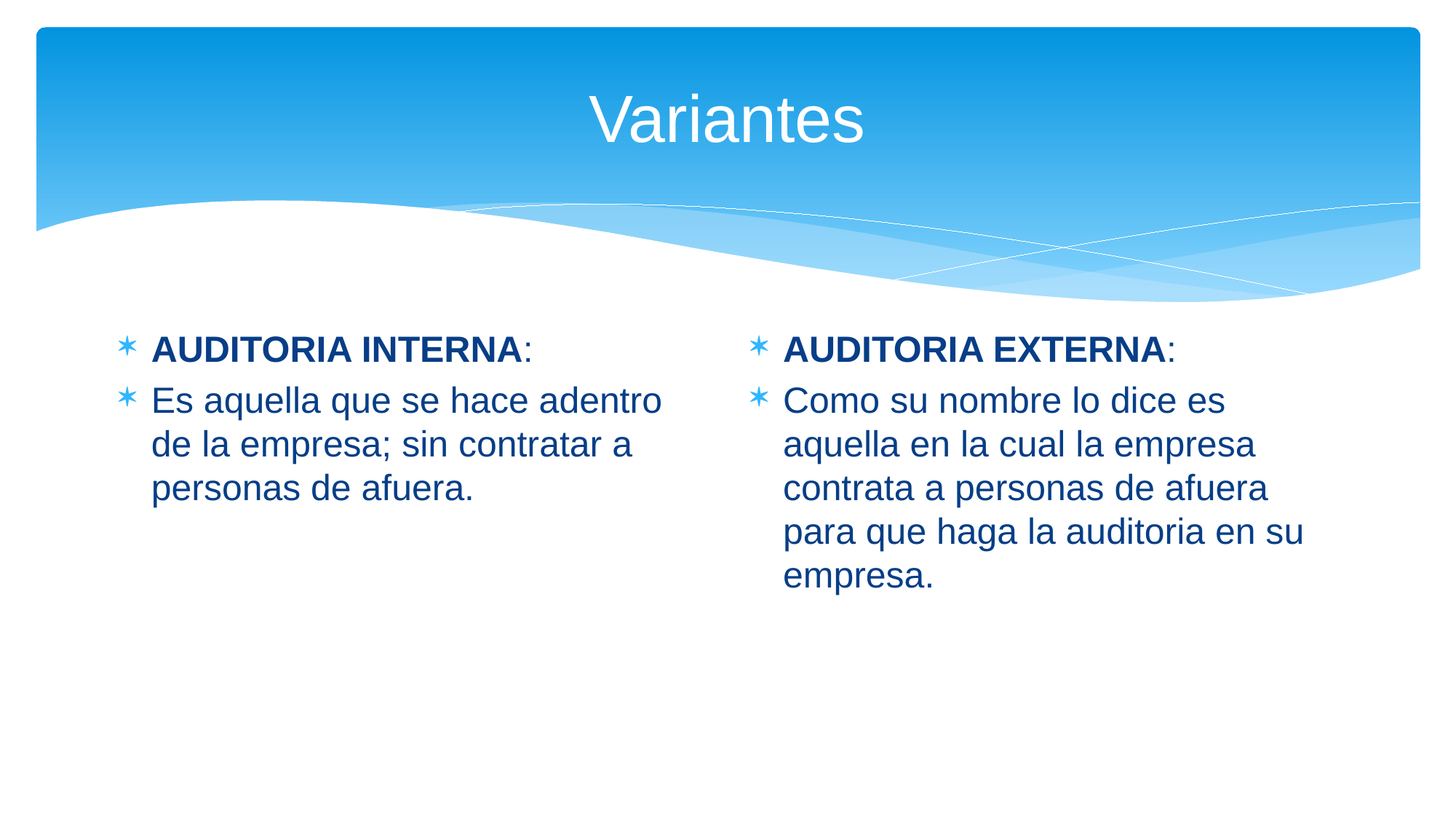

# Variantes
AUDITORIA INTERNA:
Es aquella que se hace adentro de la empresa; sin contratar a personas de afuera.
AUDITORIA EXTERNA:
Como su nombre lo dice es aquella en la cual la empresa contrata a personas de afuera para que haga la auditoria en su empresa.